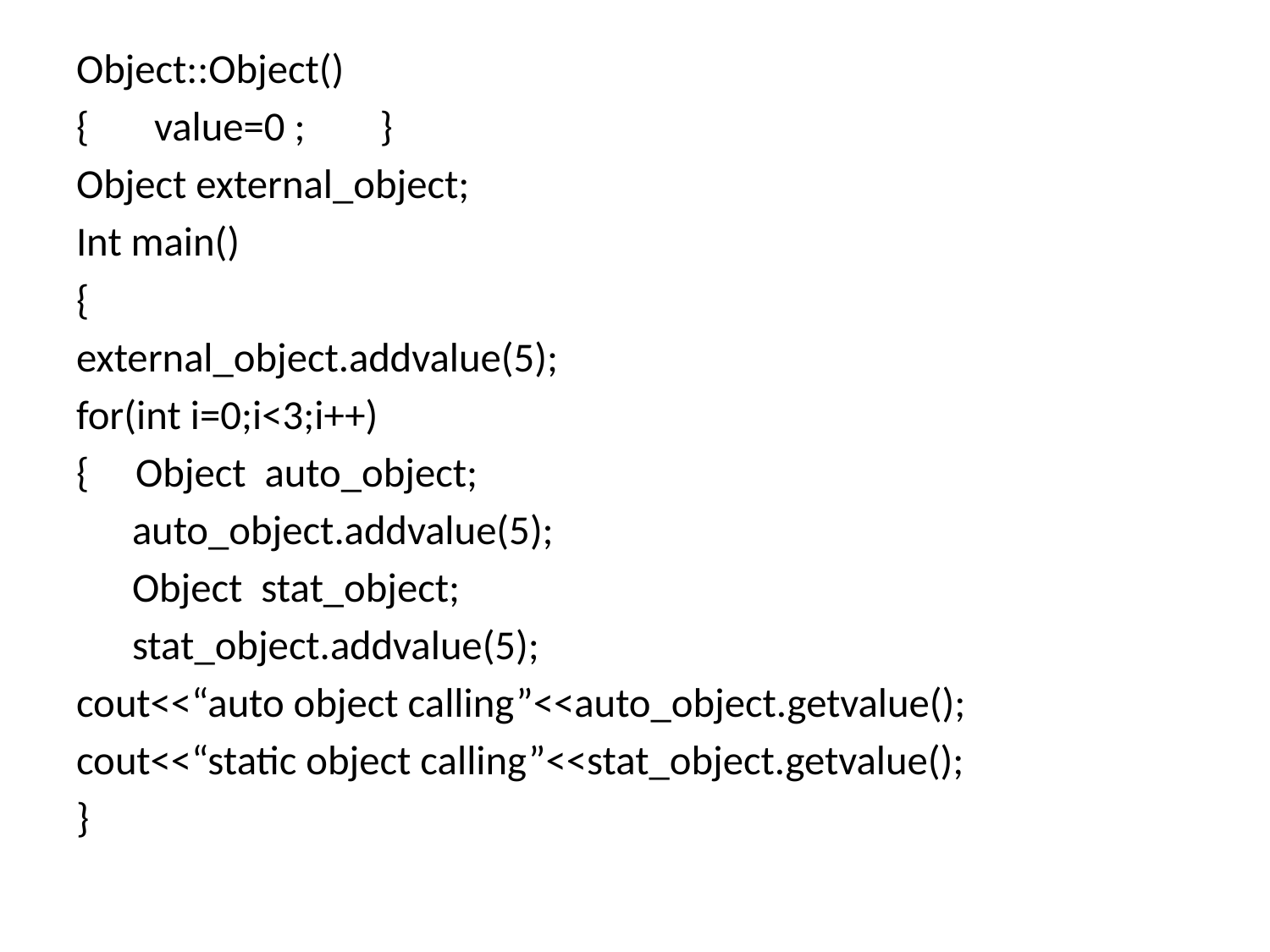

Object::Object()
{       value=0 ;        }
Object external_object;
Int main()
{
external_object.addvalue(5);
for(int i=0;i<3;i++)
{     Object  auto_object;
      auto_object.addvalue(5);
      Object  stat_object;
      stat_object.addvalue(5);
cout<<“auto object calling”<<auto_object.getvalue();
cout<<“static object calling”<<stat_object.getvalue();
}